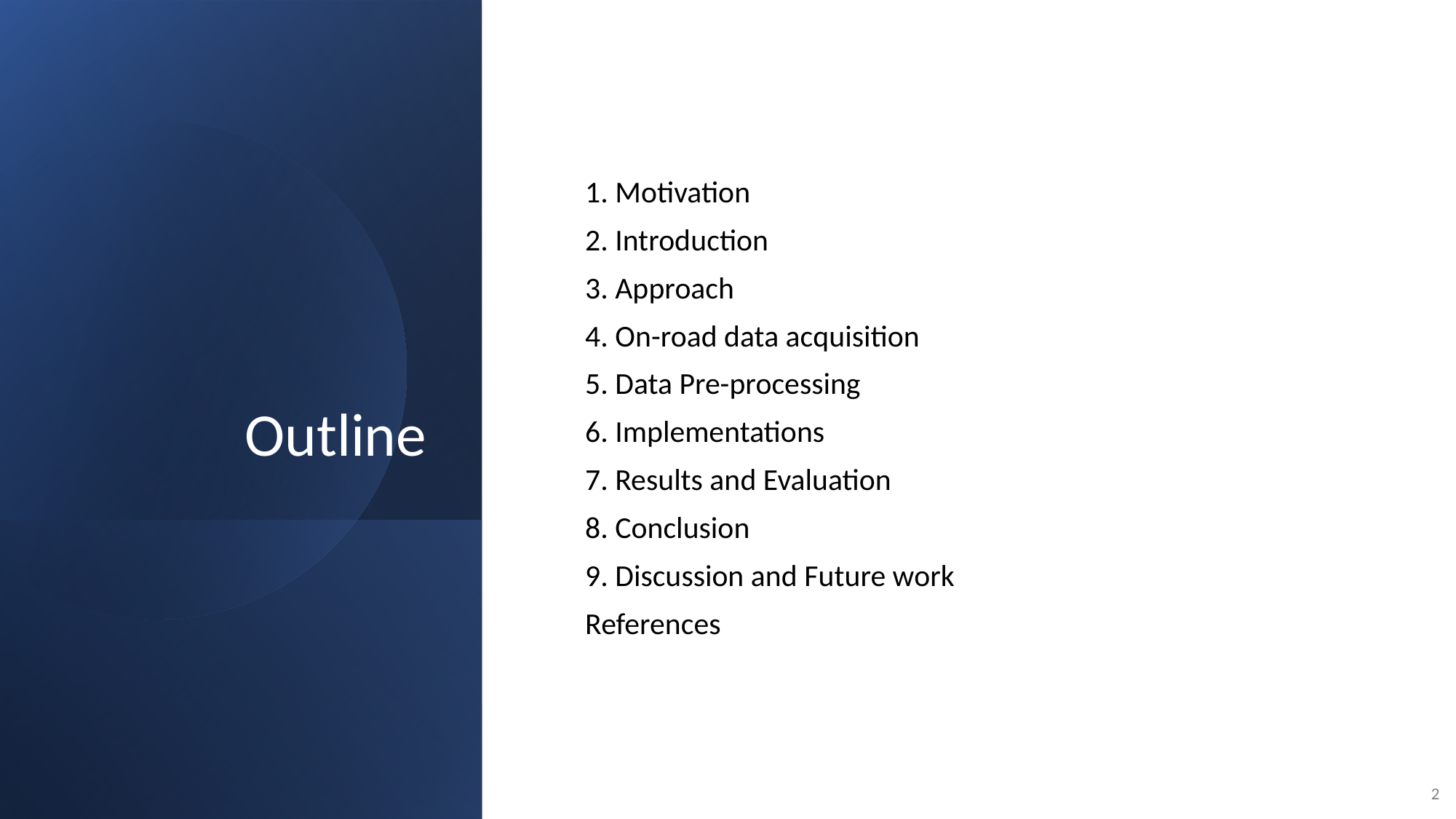

# Outline
1. Motivation
2. Introduction
3. Approach
4. On-road data acquisition
5. Data Pre-processing
6. Implementations
7. Results and Evaluation
8. Conclusion
9. Discussion and Future work
References

2